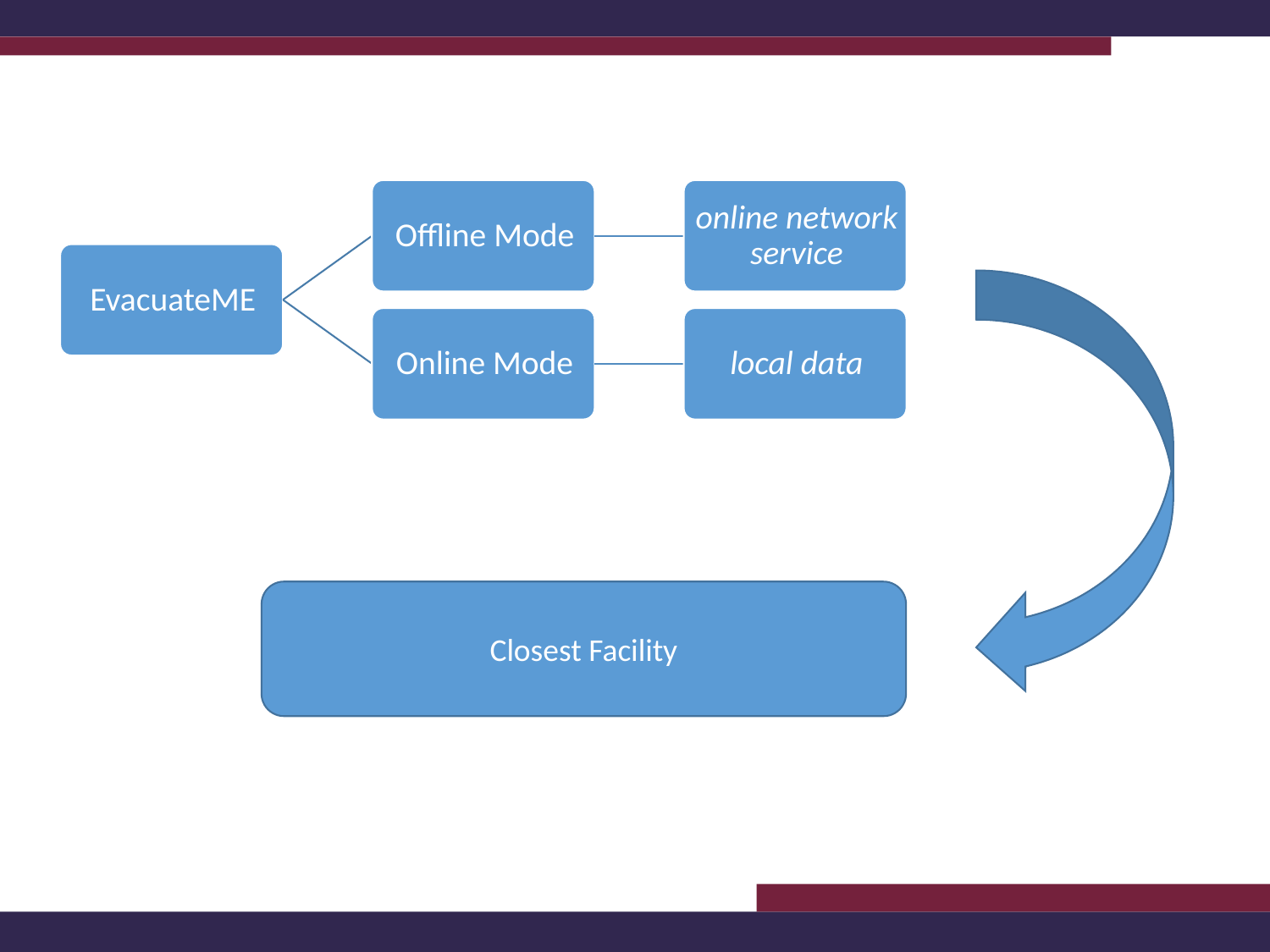

EvacuateME

Offline Mode

online network service

Online Mode

local data

Closest Facility